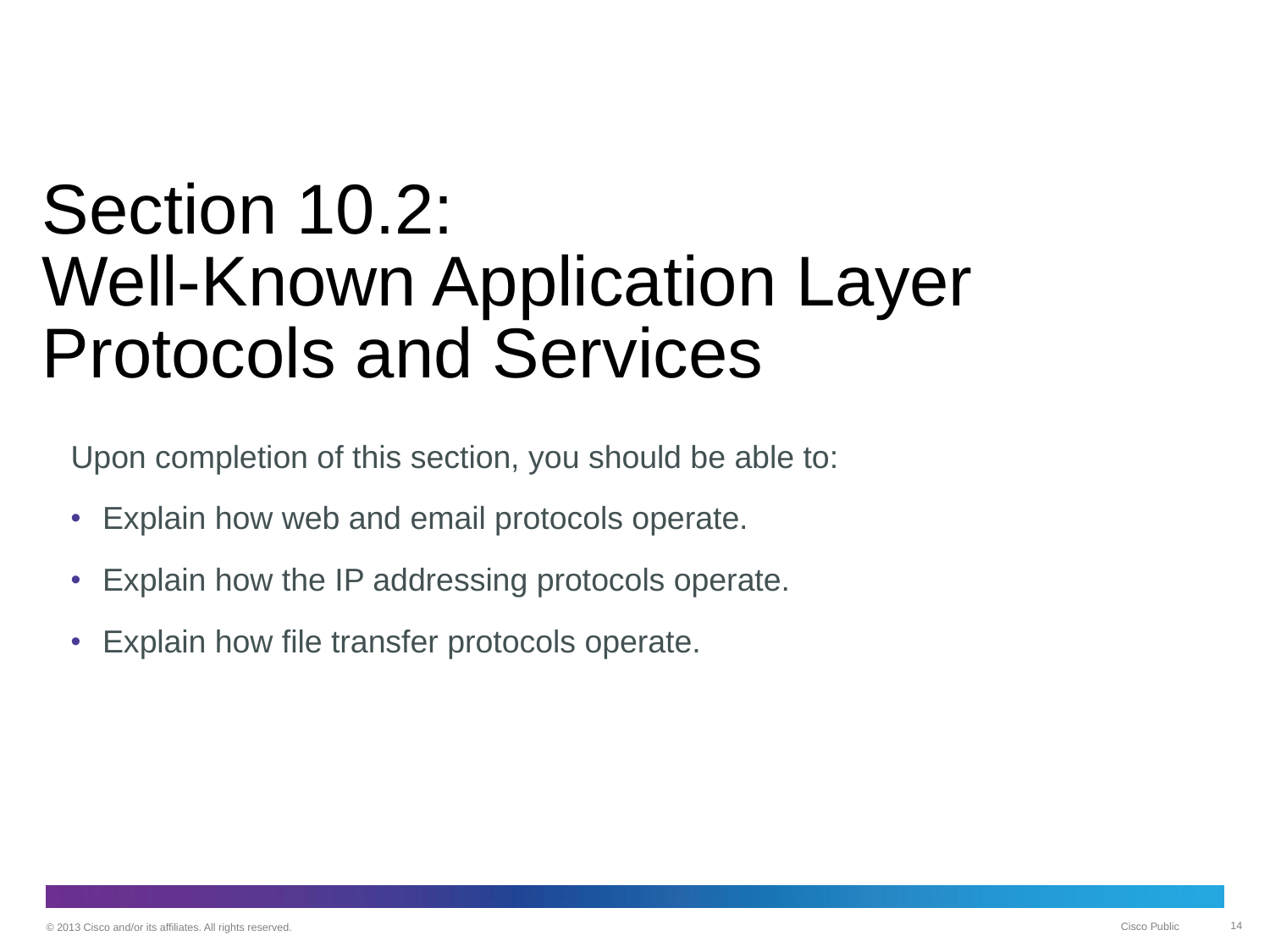

# Section 10.2: Well-Known Application Layer Protocols and Services
Upon completion of this section, you should be able to:
Explain how web and email protocols operate.
Explain how the IP addressing protocols operate.
Explain how file transfer protocols operate.